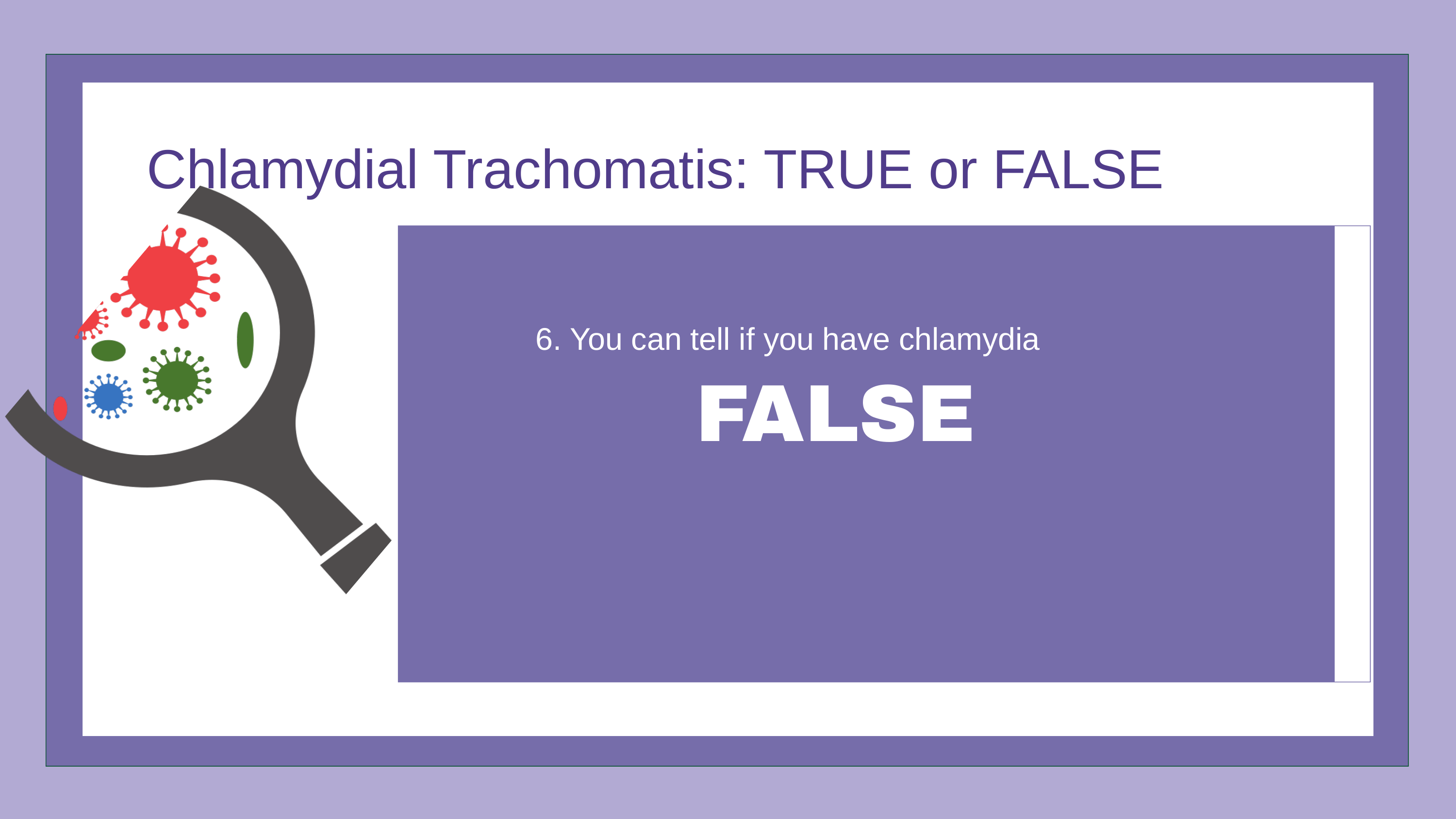

Chlamydial Trachomatis: TRUE or FALSE

6. You can tell if you have chlamydia
FALSE